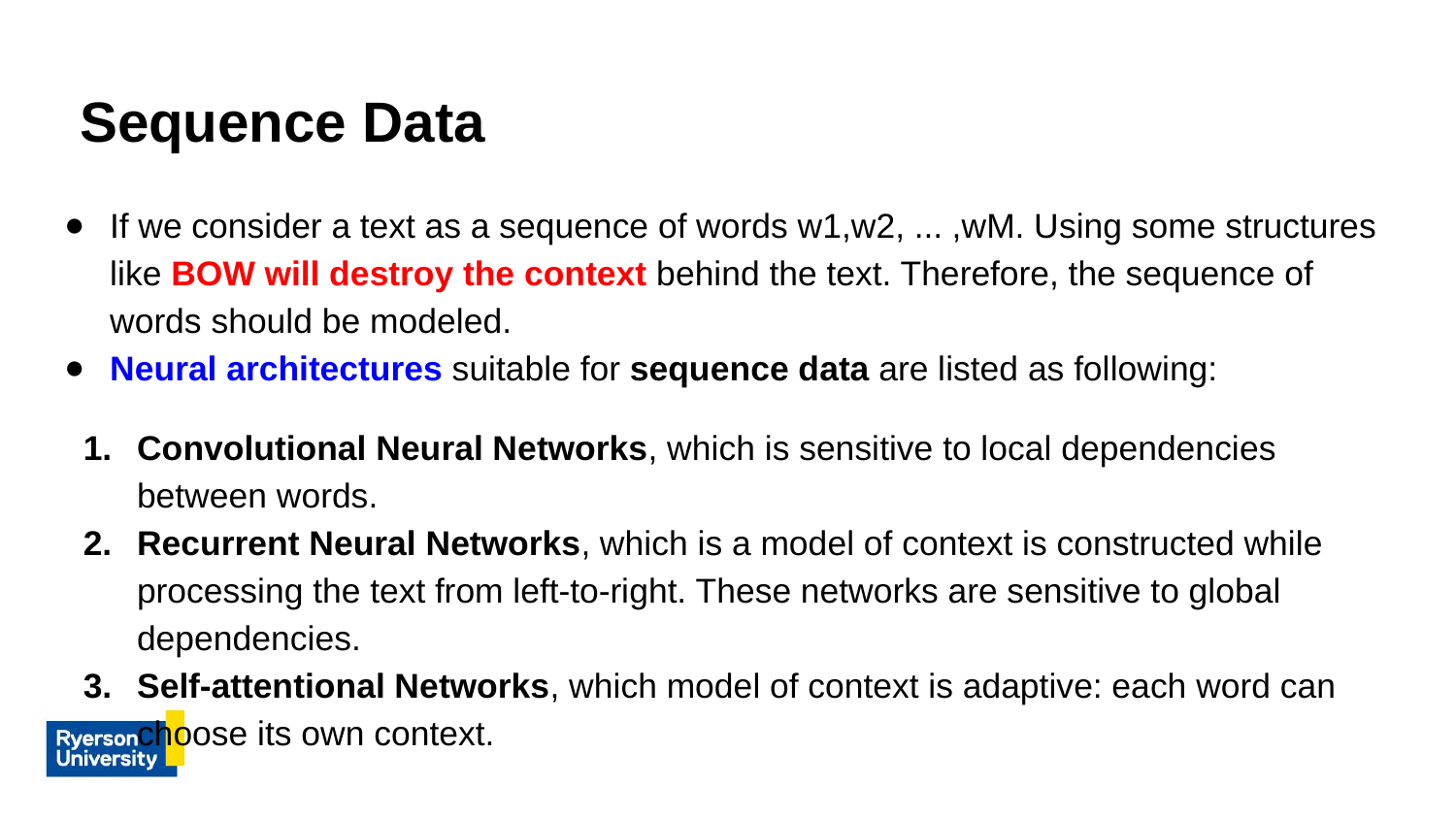

# Sequence Data
If we consider a text as a sequence of words w1,w2, ... ,wM. Using some structures like BOW will destroy the context behind the text. Therefore, the sequence of words should be modeled.
Neural architectures suitable for sequence data are listed as following:
Convolutional Neural Networks, which is sensitive to local dependencies between words.
Recurrent Neural Networks, which is a model of context is constructed while processing the text from left-to-right. These networks are sensitive to global dependencies.
Self-attentional Networks, which model of context is adaptive: each word can choose its own context.